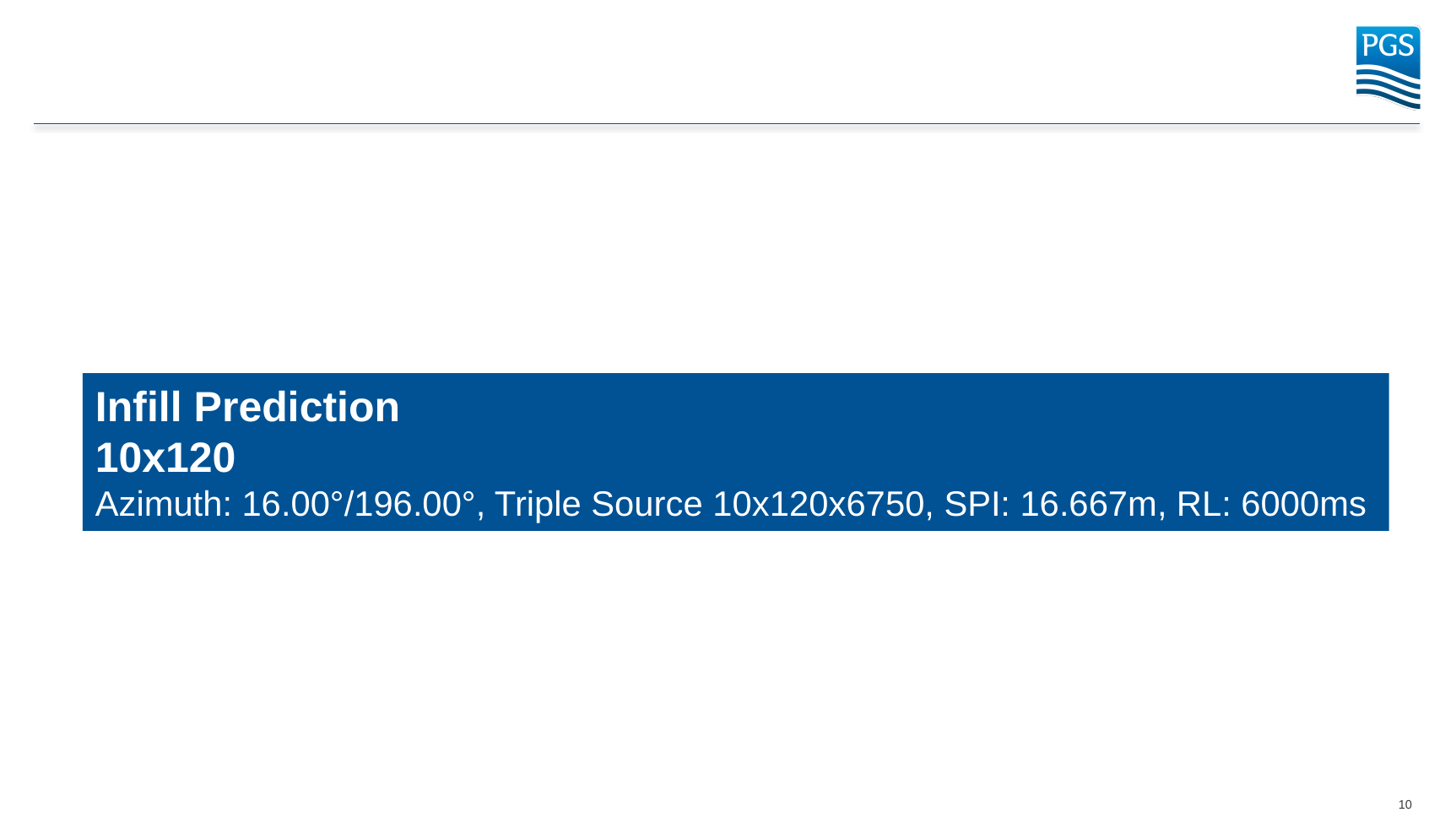

# Infill Prediction 10x120 Azimuth: 16.00°/196.00°, Triple Source 10x120x6750, SPI: 16.667m, RL: 6000ms
10